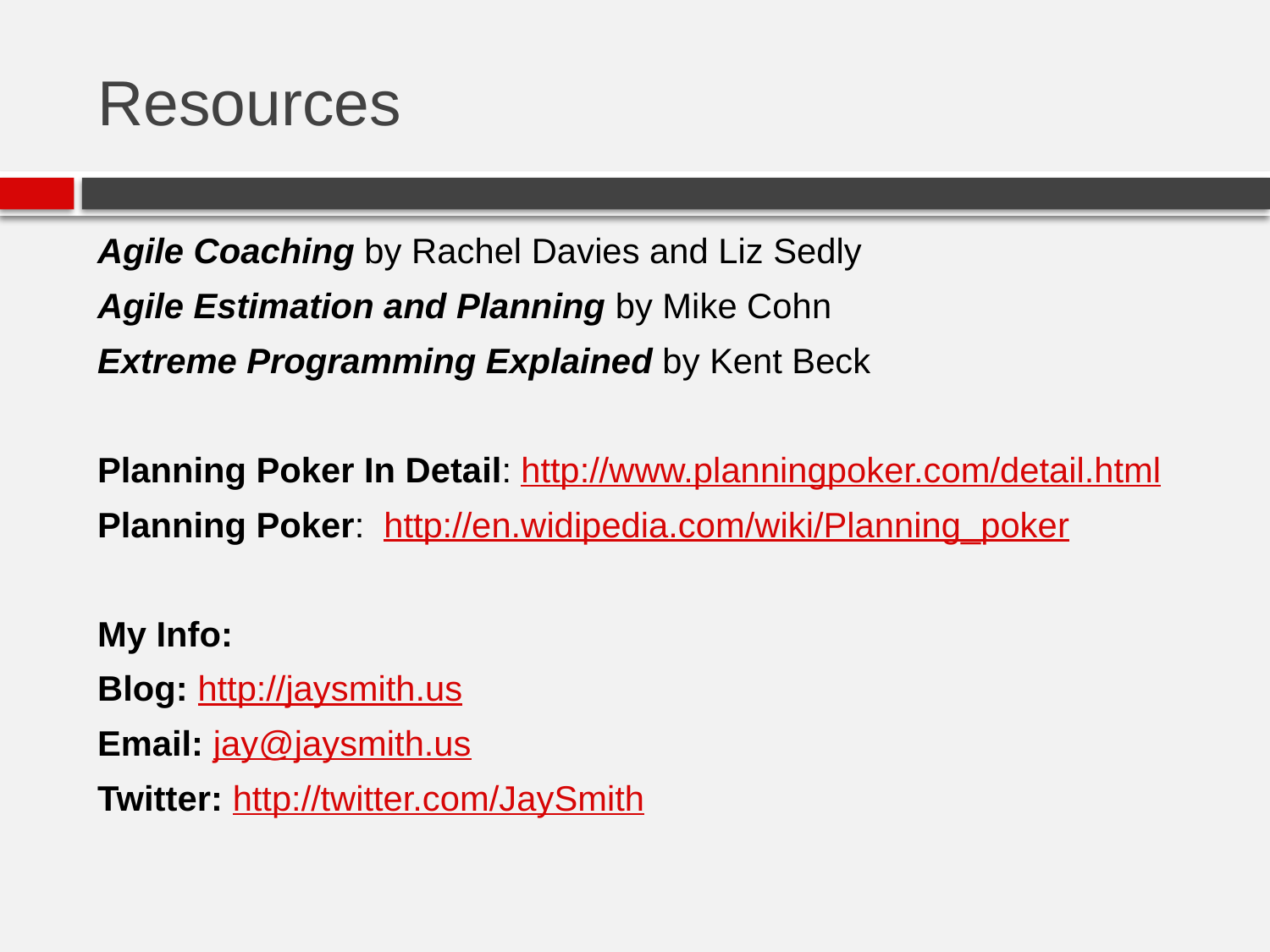

# Resources
Agile Coaching by Rachel Davies and Liz Sedly
Agile Estimation and Planning by Mike Cohn
Extreme Programming Explained by Kent Beck

Planning Poker In Detail: http://www.planningpoker.com/detail.html
Planning Poker:  http://en.widipedia.com/wiki/Planning_poker

My Info:
Blog: http://jaysmith.us
Email: jay@jaysmith.us
Twitter: http://twitter.com/JaySmith